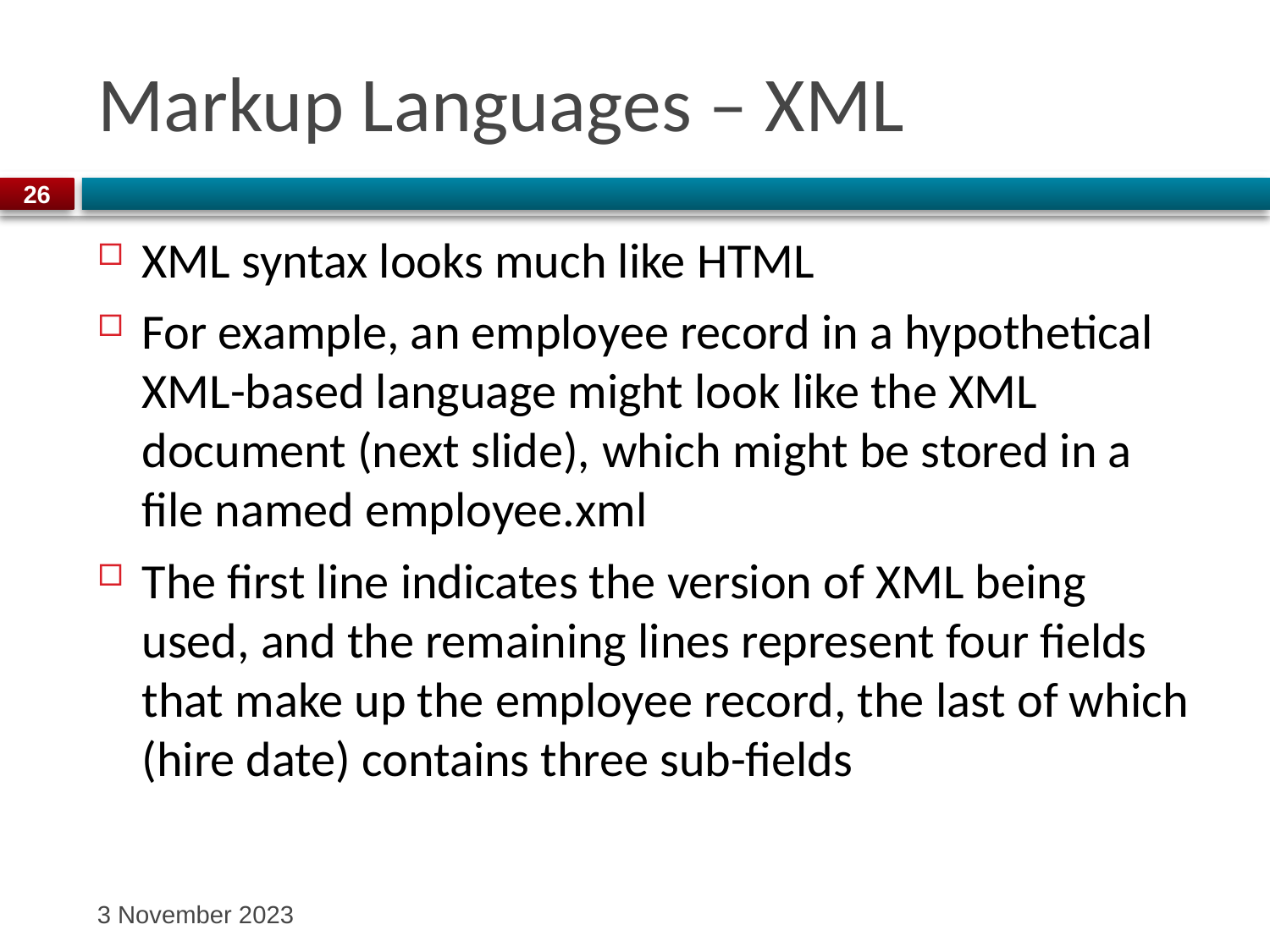

# Markup Languages – XML
26
XML syntax looks much like HTML
For example, an employee record in a hypothetical XML-based language might look like the XML document (next slide), which might be stored in a file named employee.xml
The first line indicates the version of XML being used, and the remaining lines represent four fields that make up the employee record, the last of which (hire date) contains three sub-fields
3 November 2023